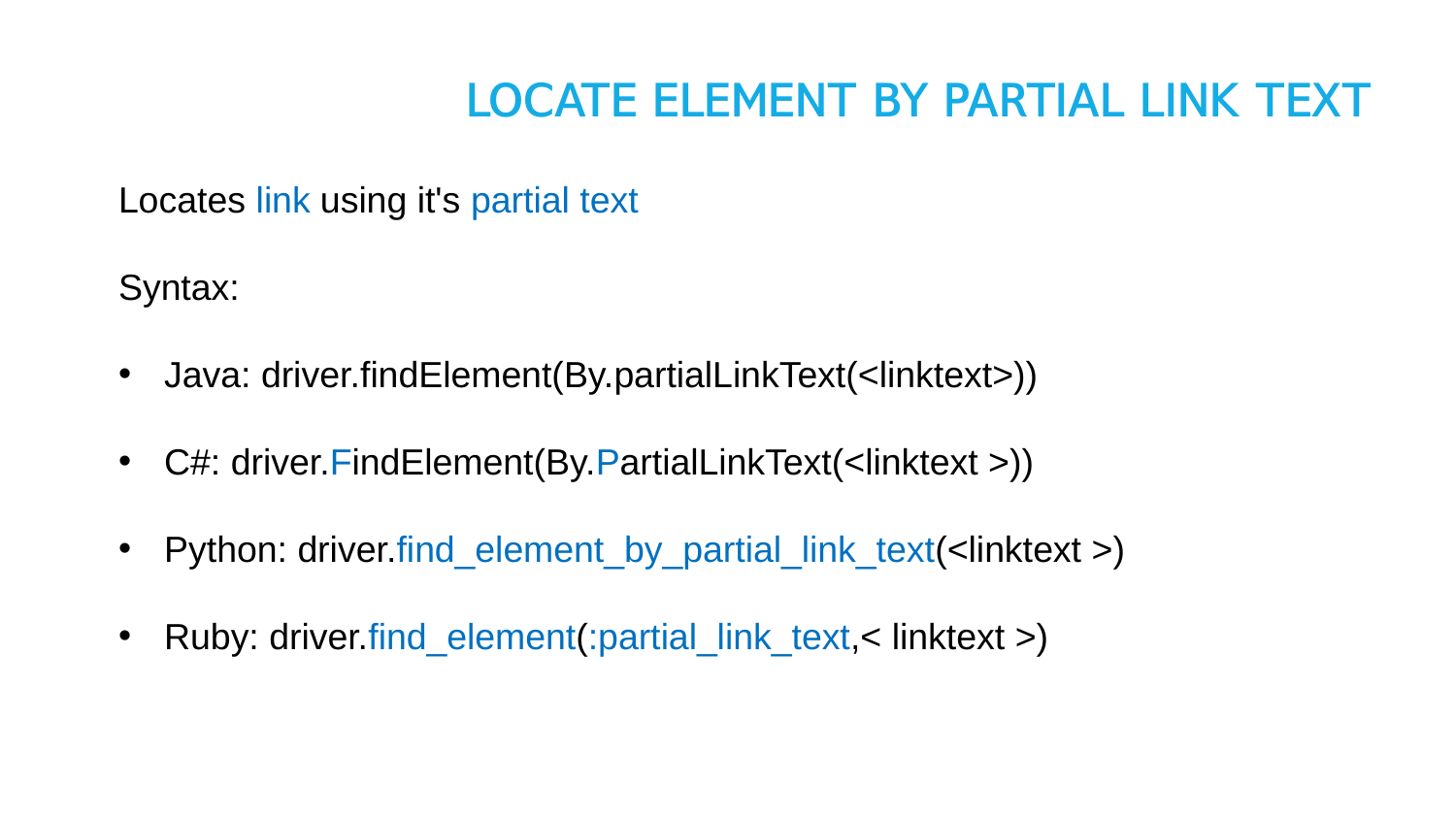

# LOCATE ELEMENT BY PARTIAL LINK TEXT
Locates link using it's partial text

Syntax:

Java: driver.findElement(By.partialLinkText(<linktext>))

C#: driver.FindElement(By.PartialLinkText(<linktext >))

Python: driver.find_element_by_partial_link_text(<linktext >)

Ruby: driver.find_element(:partial_link_text,< linktext >)